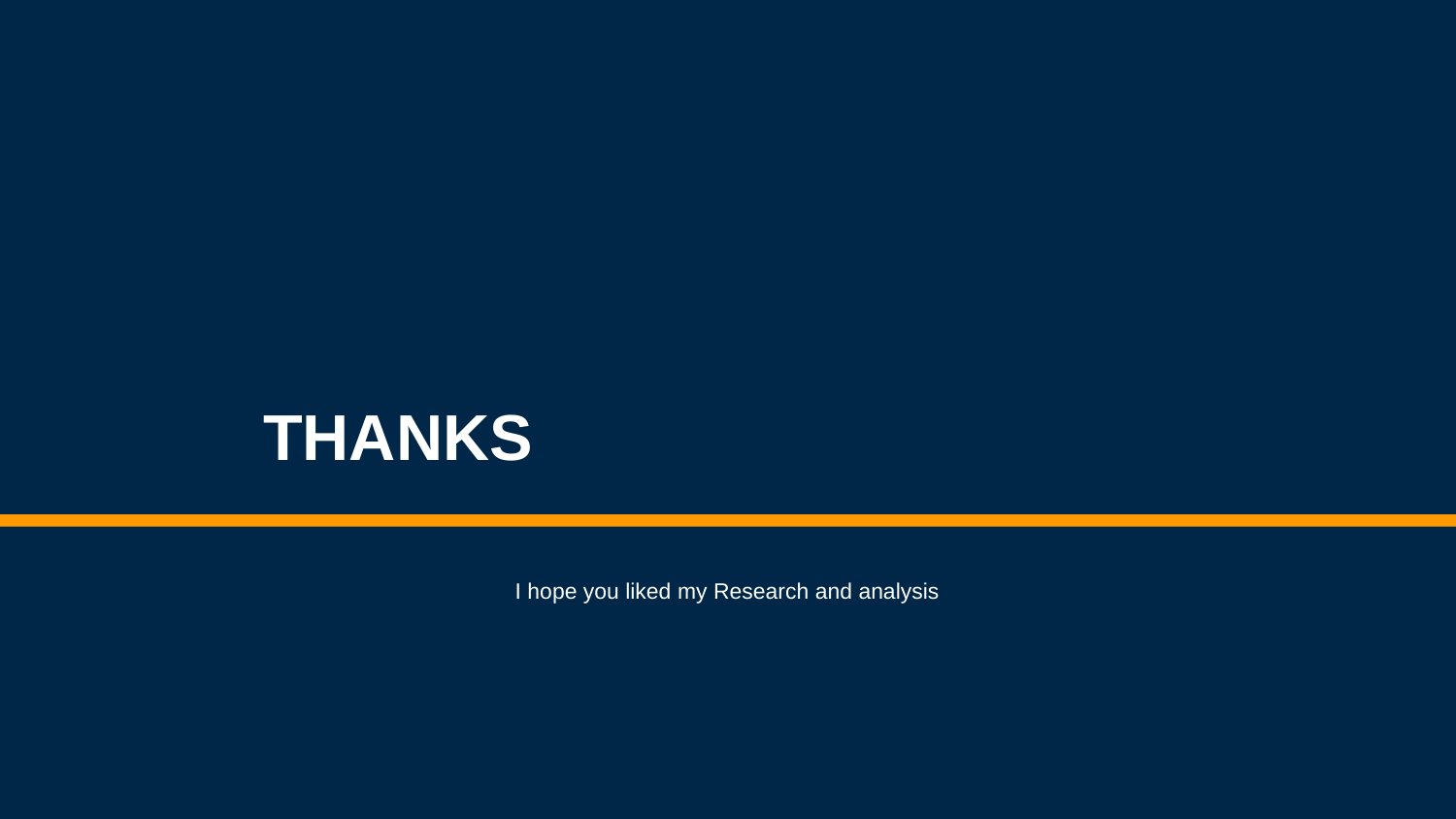

THANKS

I hope you liked my Research and analysis